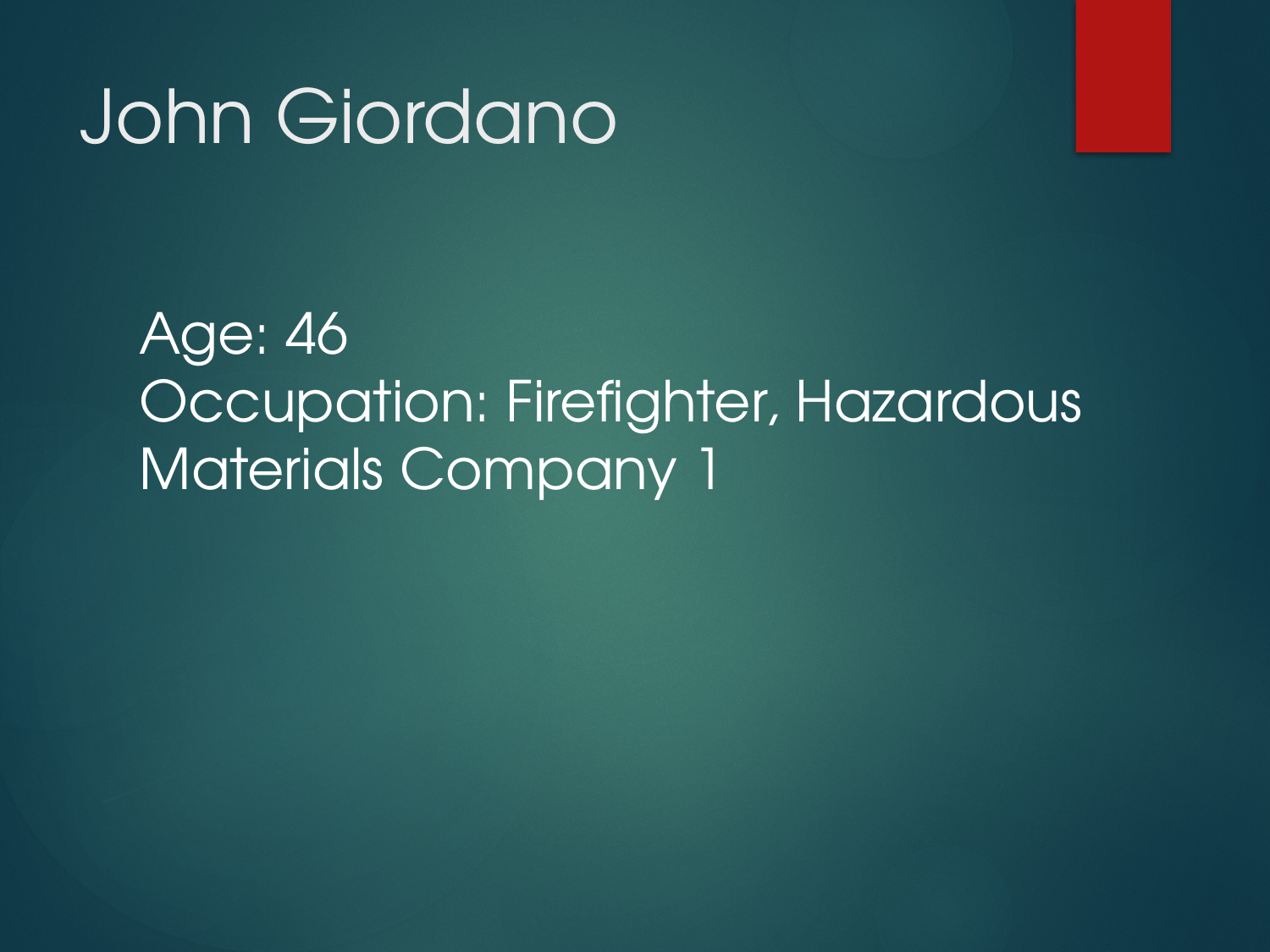

# John Giordano

Age: 46
Occupation: Firefighter, Hazardous Materials Company 1